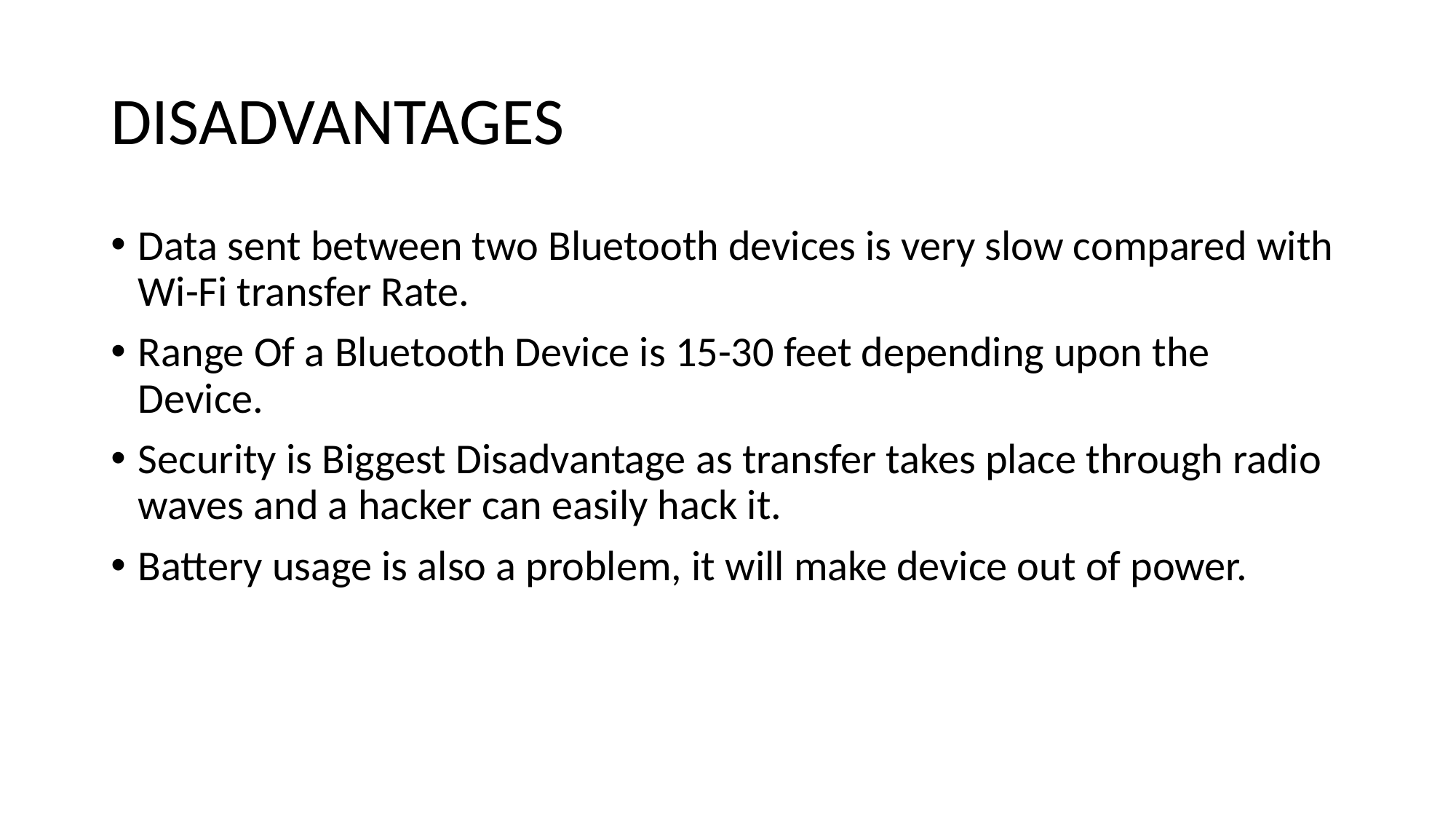

# DISADVANTAGES
Data sent between two Bluetooth devices is very slow compared with Wi-Fi transfer Rate.
Range Of a Bluetooth Device is 15-30 feet depending upon the Device.
Security is Biggest Disadvantage as transfer takes place through radio waves and a hacker can easily hack it.
Battery usage is also a problem, it will make device out of power.